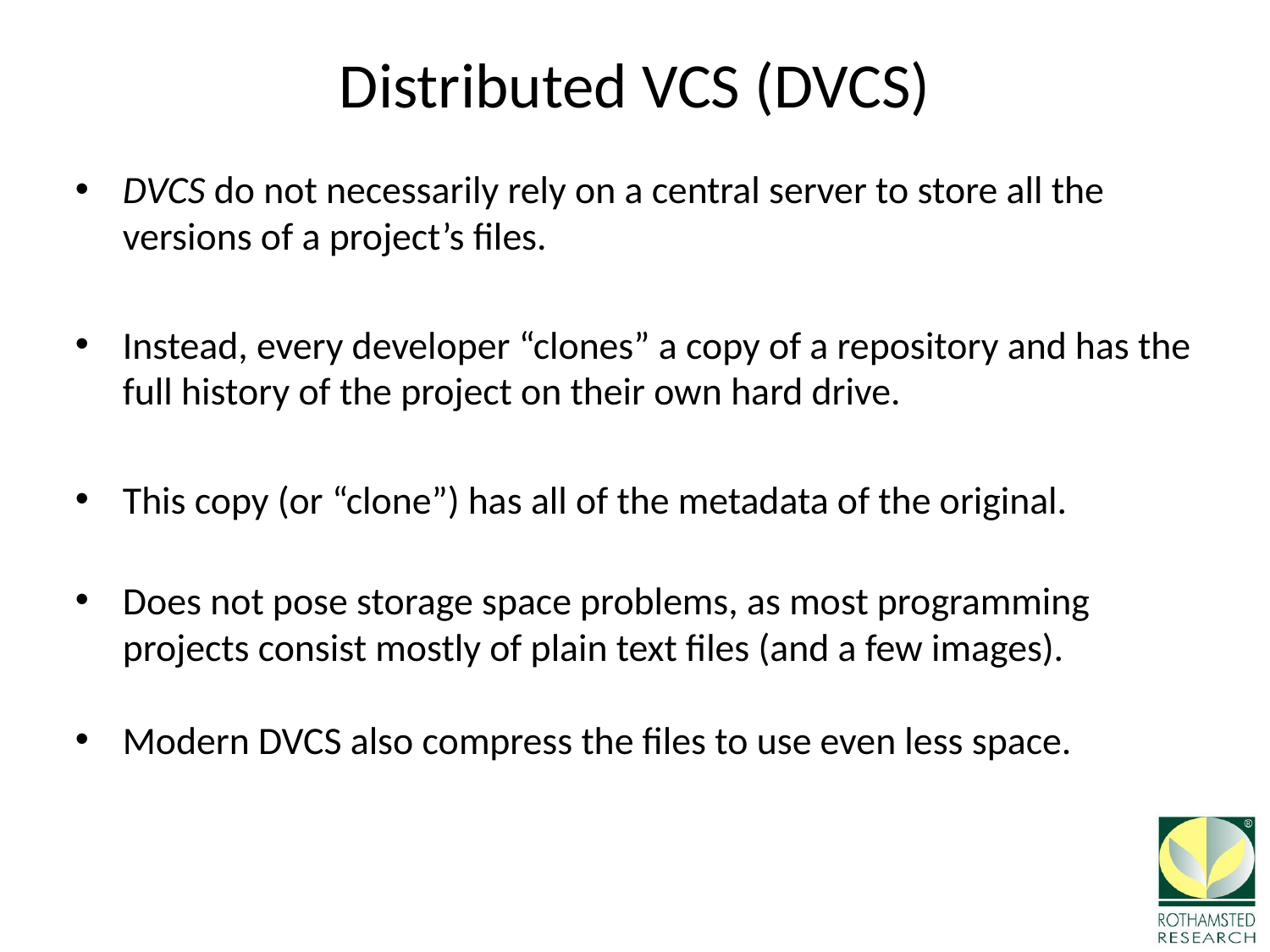

# Distributed VCS (DVCS)
DVCS do not necessarily rely on a central server to store all the versions of a project’s files.

Instead, every developer “clones” a copy of a repository and has the full history of the project on their own hard drive.

This copy (or “clone”) has all of the metadata of the original.

Does not pose storage space problems, as most programming projects consist mostly of plain text files (and a few images).

Modern DVCS also compress the files to use even less space.